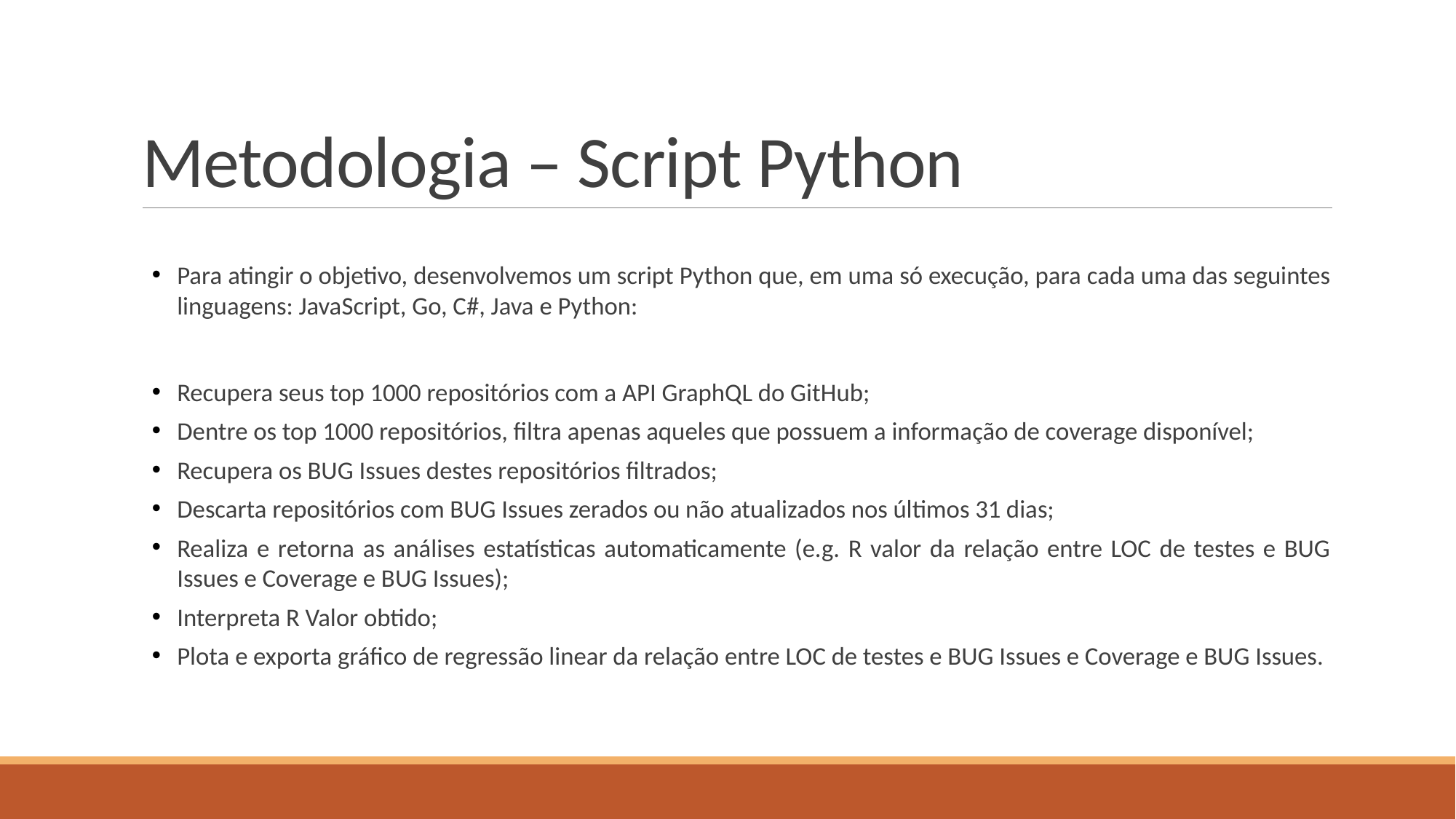

# Metodologia – Script Python

Para atingir o objetivo, desenvolvemos um script Python que, em uma só execução, para cada uma das seguintes linguagens: JavaScript, Go, C#, Java e Python:

Recupera seus top 1000 repositórios com a API GraphQL do GitHub;
Dentre os top 1000 repositórios, filtra apenas aqueles que possuem a informação de coverage disponível;
Recupera os BUG Issues destes repositórios filtrados;
Descarta repositórios com BUG Issues zerados ou não atualizados nos últimos 31 dias;
Realiza e retorna as análises estatísticas automaticamente (e.g. R valor da relação entre LOC de testes e BUG Issues e Coverage e BUG Issues);
Interpreta R Valor obtido;
Plota e exporta gráfico de regressão linear da relação entre LOC de testes e BUG Issues e Coverage e BUG Issues.